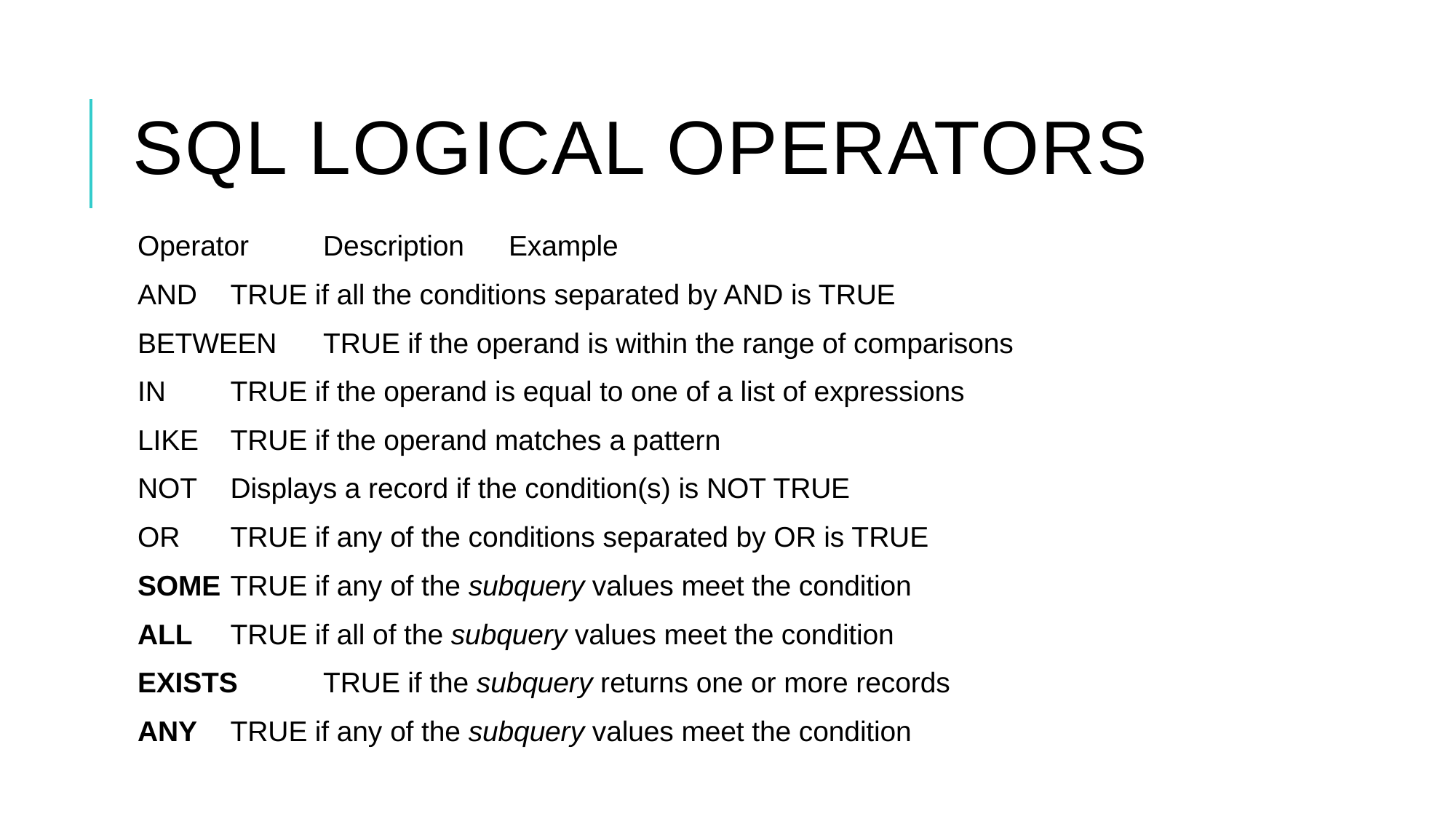

# SQL Logical Operators
Operator	Description	Example
AND		TRUE if all the conditions separated by AND is TRUE
BETWEEN	TRUE if the operand is within the range of comparisons
IN		TRUE if the operand is equal to one of a list of expressions
LIKE		TRUE if the operand matches a pattern
NOT		Displays a record if the condition(s) is NOT TRUE
OR		TRUE if any of the conditions separated by OR is TRUE
SOME		TRUE if any of the subquery values meet the condition
ALL		TRUE if all of the subquery values meet the condition
EXISTS		TRUE if the subquery returns one or more records
ANY		TRUE if any of the subquery values meet the condition